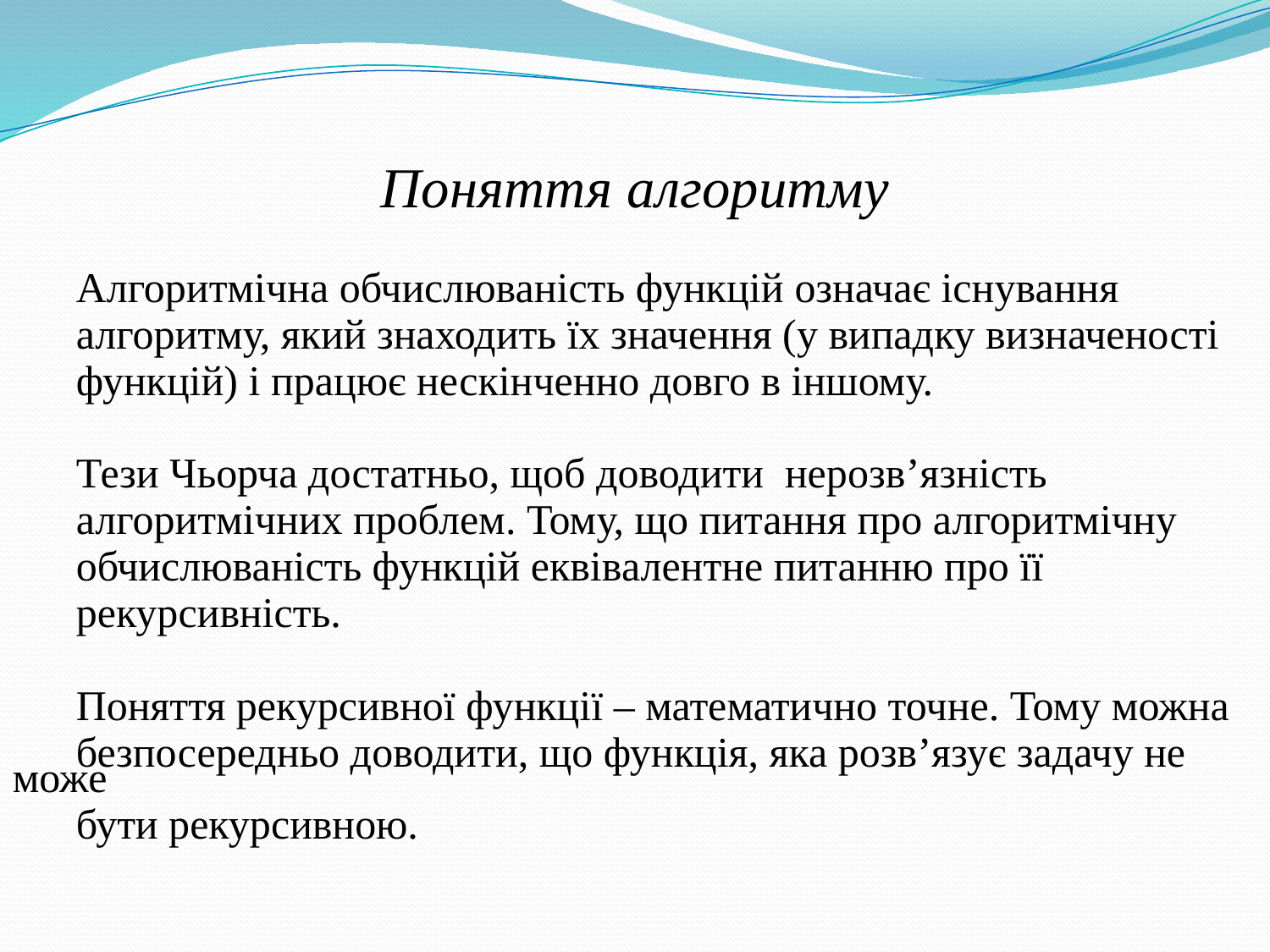

Поняття алгоритму

Алгоритмічна обчислюваність функцій означає існування
алгоритму, який знаходить їх значення (у випадку визначеності
функцій) і працює нескінченно довго в іншому.

Тези Чьорча достатньо, щоб доводити  нерозв’язність
алгоритмічних проблем. Тому, що питання про алгоритмічну
обчислюваність функцій еквівалентне питанню про її
рекурсивність.

Поняття рекурсивної функції – математично точне. Тому можна
безпосередньо доводити, що функція, яка розв’язує задачу не може
бути рекурсивною.